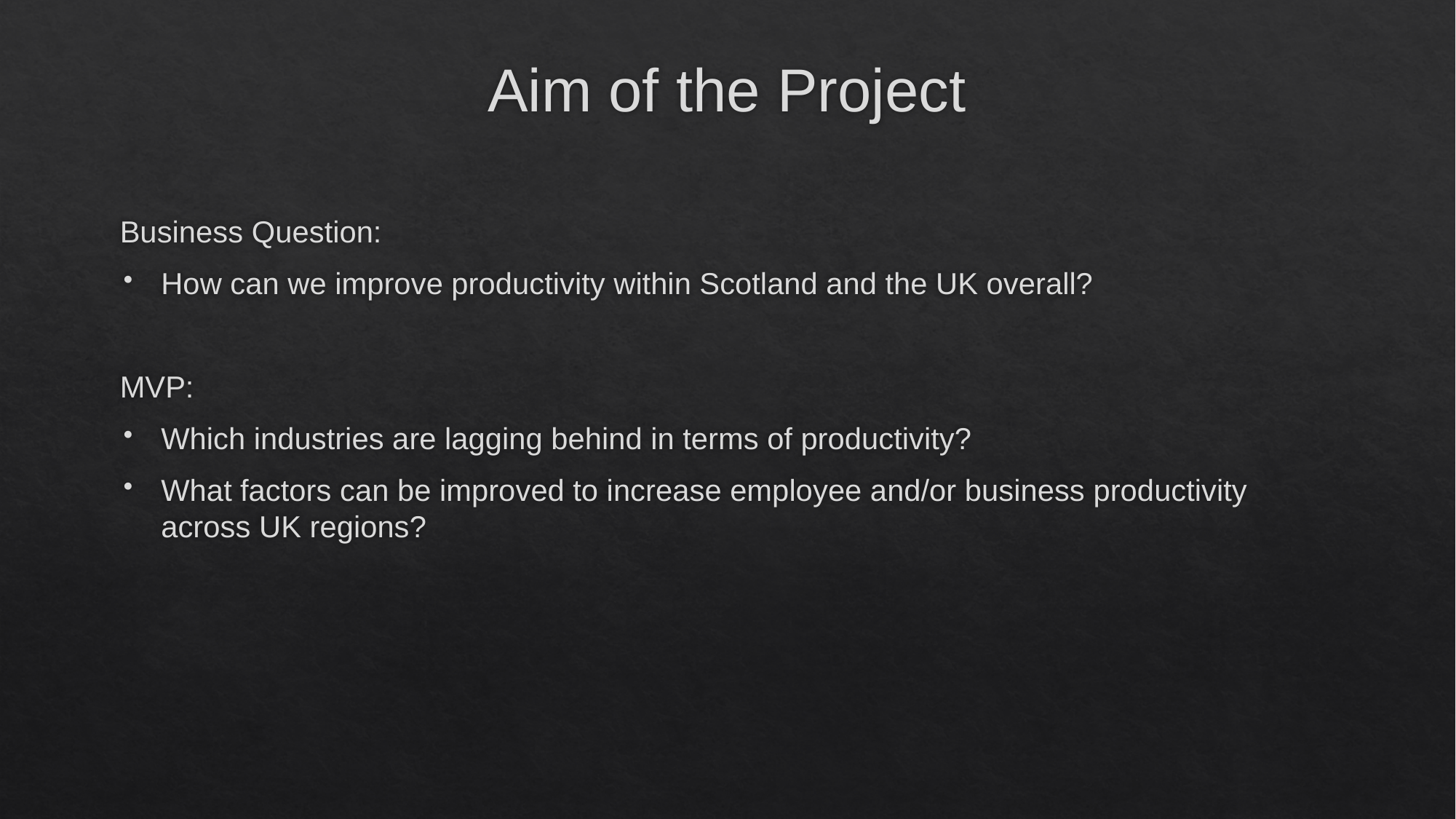

# Aim of the Project
Business Question:
How can we improve productivity within Scotland and the UK overall?

MVP:
Which industries are lagging behind in terms of productivity?
What factors can be improved to increase employee and/or business productivity across UK regions?